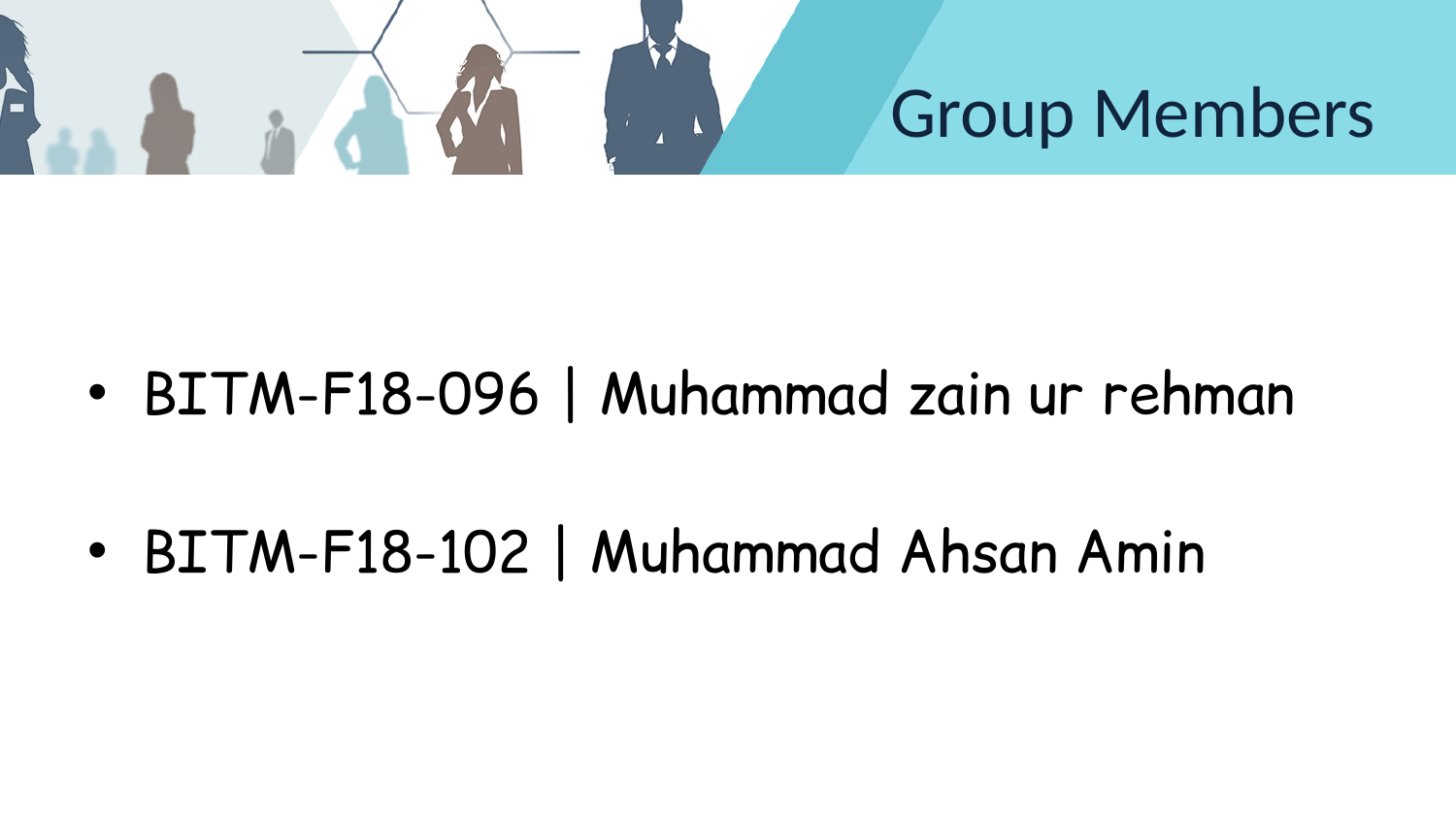

# Group Members

BITM-F18-096 | Muhammad zain ur rehman

BITM-F18-102 | Muhammad Ahsan Amin